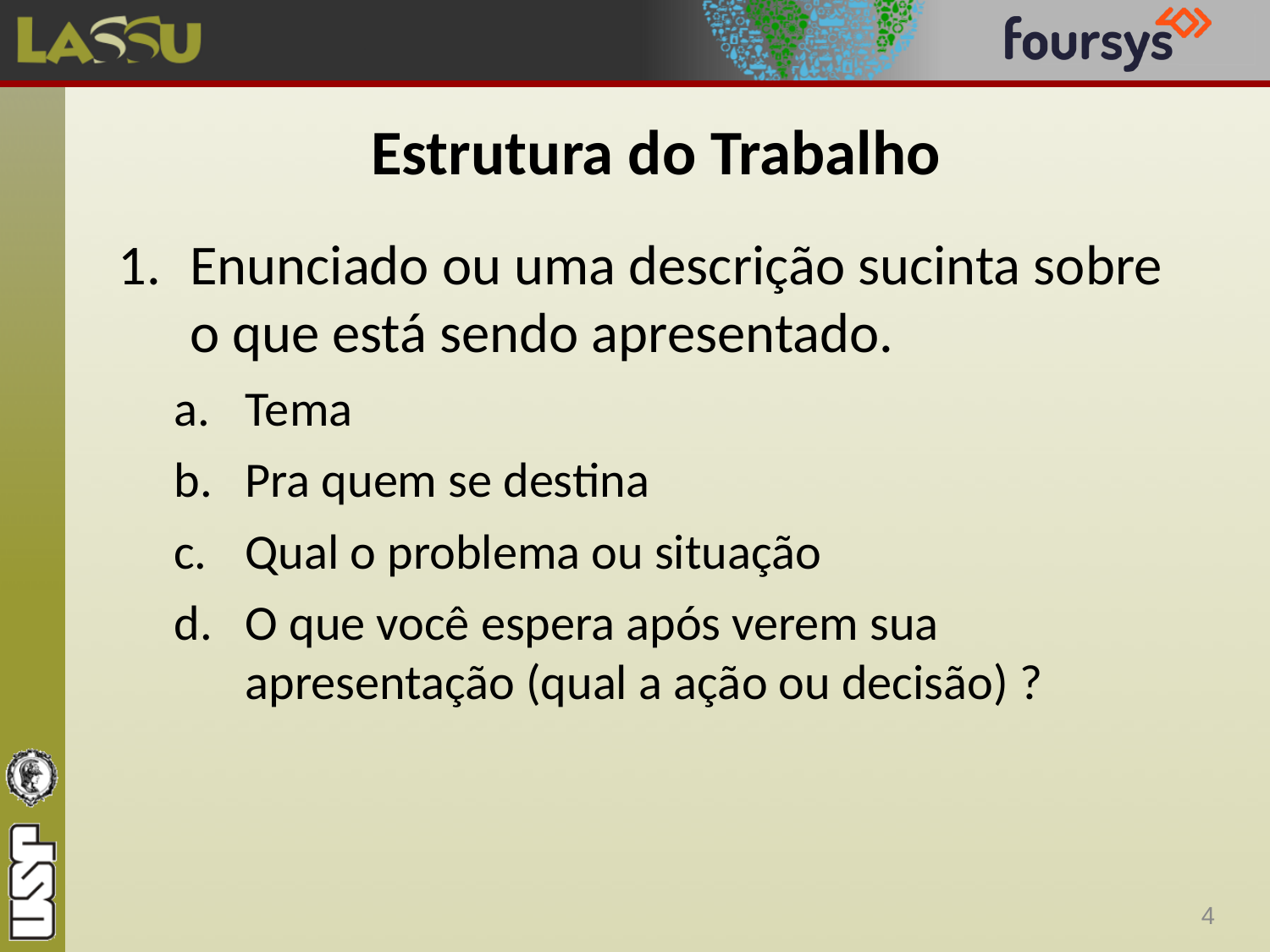

# Estrutura do Trabalho
Enunciado ou uma descrição sucinta sobre o que está sendo apresentado.
Tema
Pra quem se destina
Qual o problema ou situação
O que você espera após verem sua apresentação (qual a ação ou decisão) ?
4